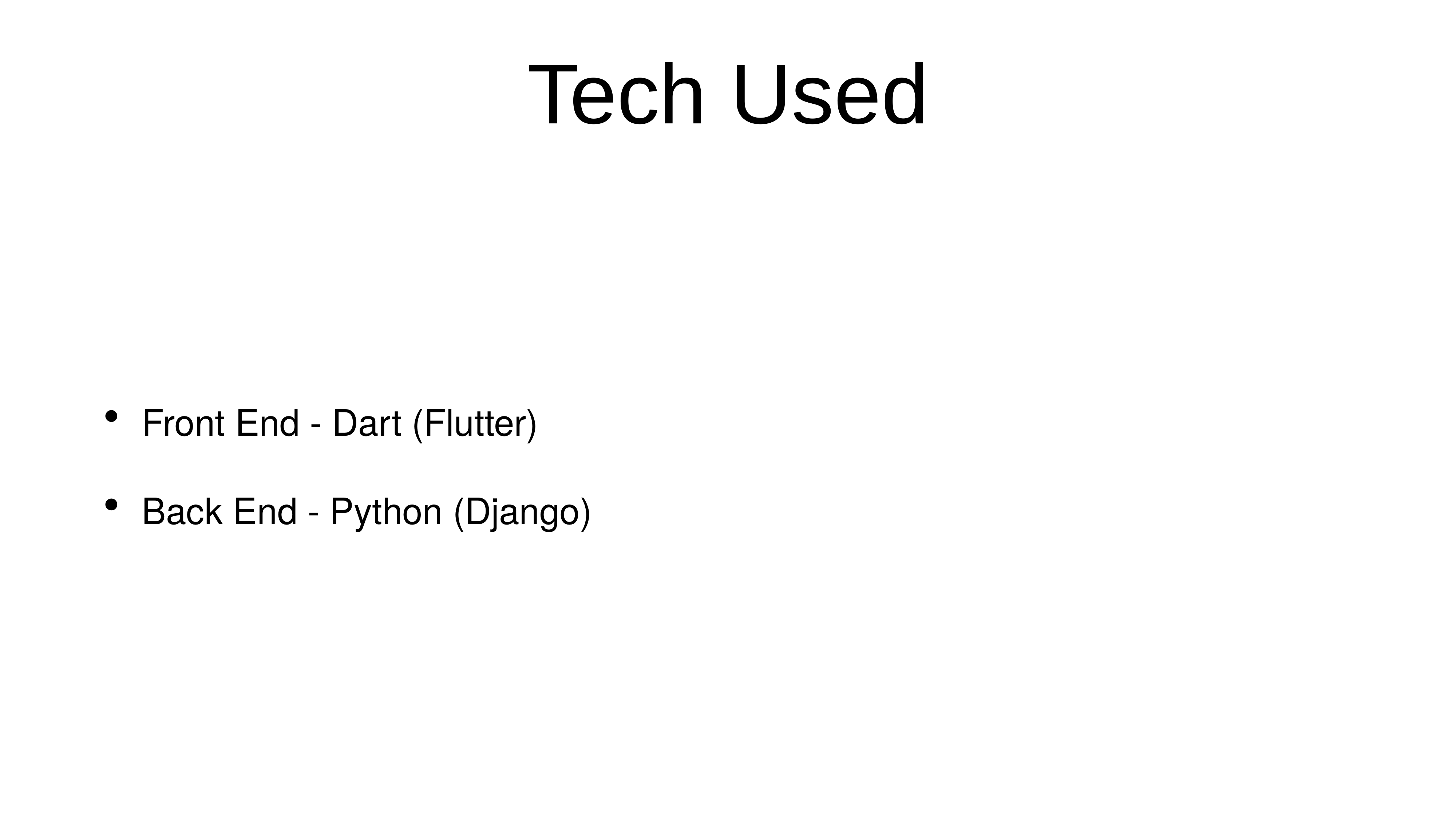

# Tech Used
Front End - Dart (Flutter)
Back End - Python (Django)